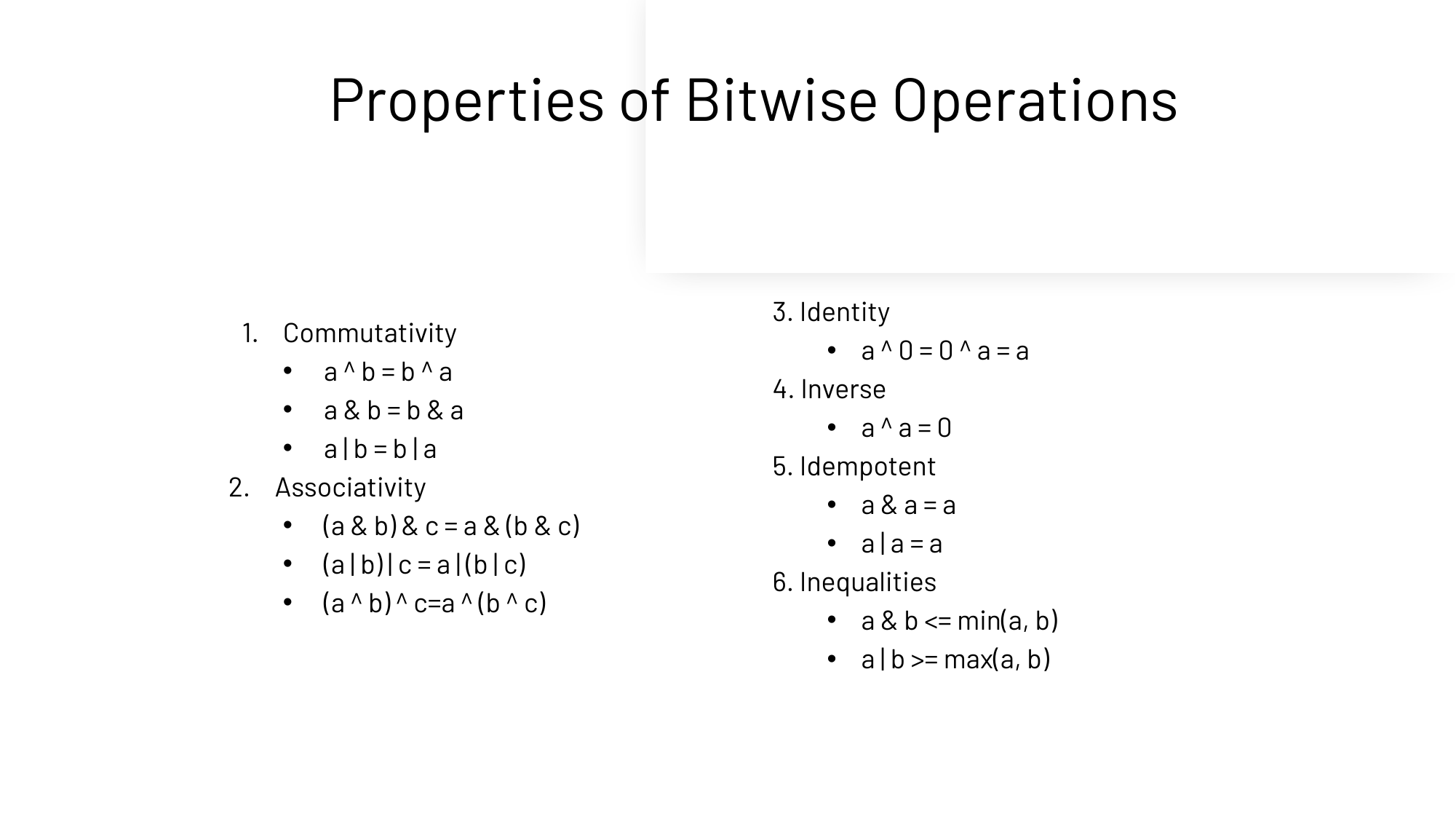

Properties of Bitwise Operations

3. Identity
a ^ 0 = 0 ^ a = a
4. Inverse
a ^ a = 0
5. Idempotent
a & a = a
a | a = a
6. Inequalities
a & b <= min(a, b)
a | b >= max(a, b)
Commutativity
a ^ b = b ^ a
a & b = b & a
a | b = b | a
 Associativity
(a & b) & c = a & (b & c)
(a | b) | c = a | (b | c)
(a ^ b) ^ c=a ^ (b ^ c)